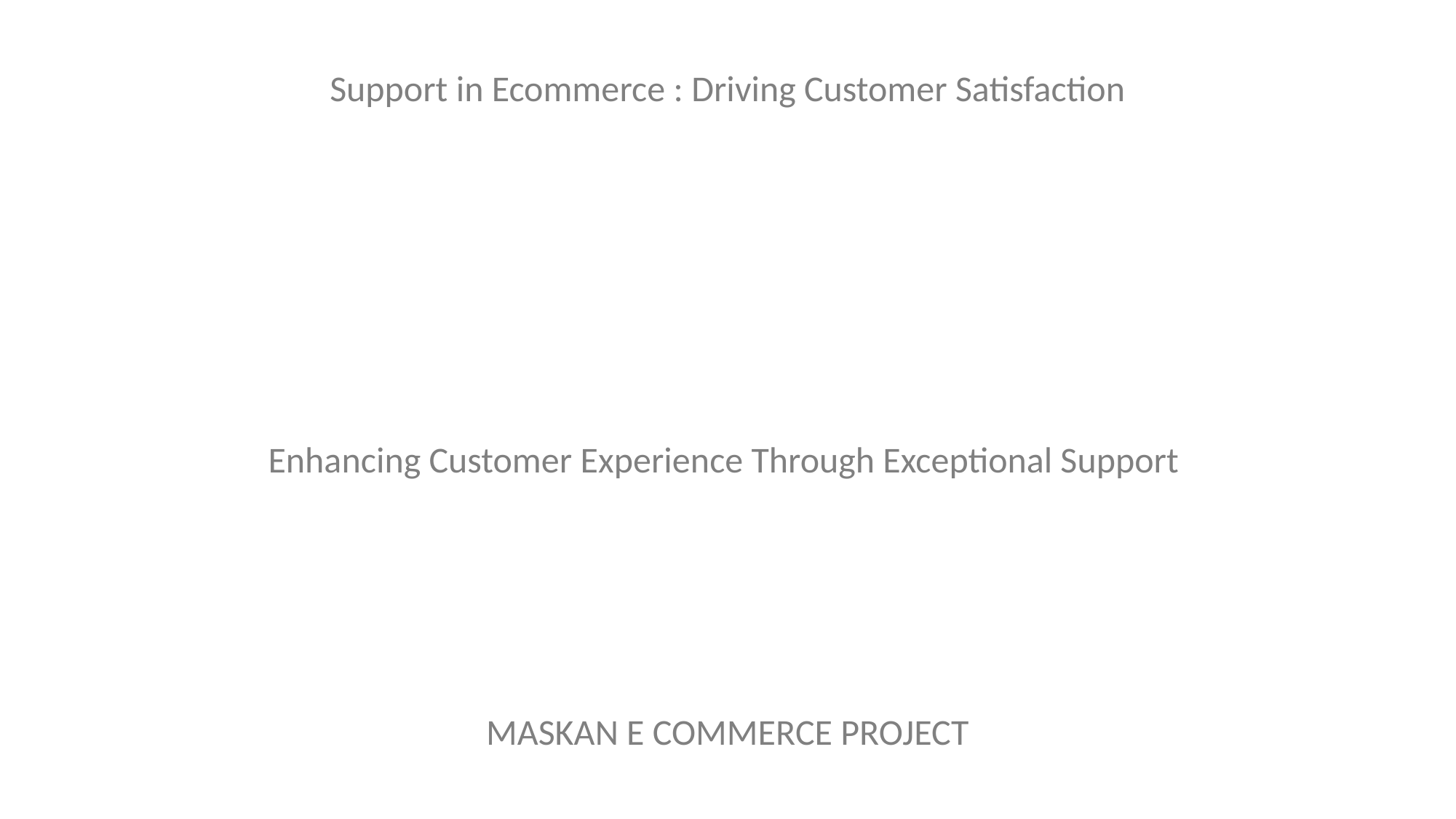

# Support in Ecommerce : Driving Customer Satisfaction
Enhancing Customer Experience Through Exceptional Support

MASKAN E COMMERCE PROJECT